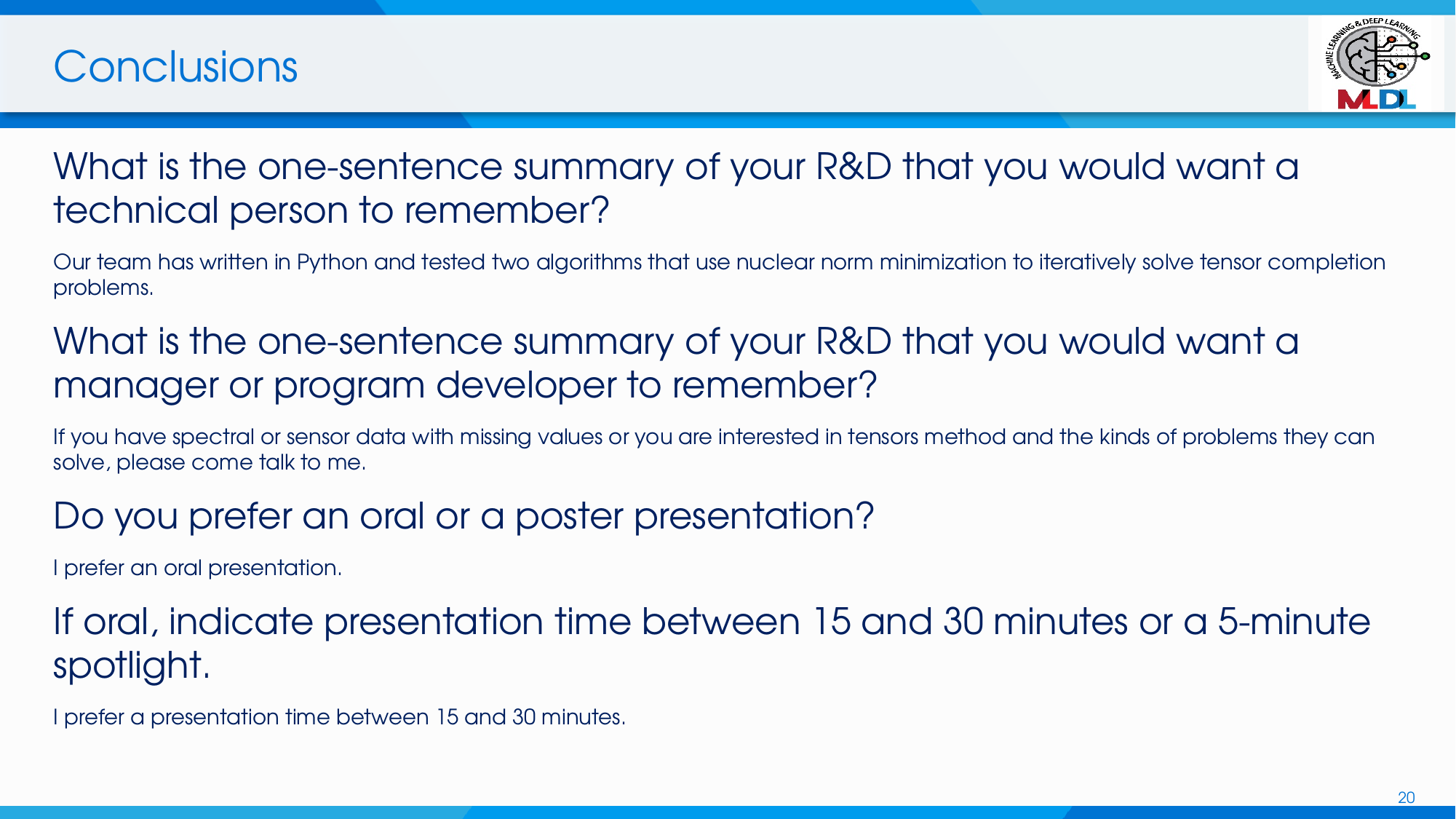

# Conclusions
What is the one-sentence summary of your R&D that you would want a technical person to remember?
Our team has written in Python and tested two algorithms that use nuclear norm minimization to iteratively solve tensor completion problems.
What is the one-sentence summary of your R&D that you would want a manager or program developer to remember?
If you have spectral or sensor data with missing values or you are interested in tensors method and the kinds of problems they can solve, please come talk to me.
Do you prefer an oral or a poster presentation?
I prefer an oral presentation.
If oral, indicate presentation time between 15 and 30 minutes or a 5-minute spotlight.
I prefer a presentation time between 15 and 30 minutes.
20